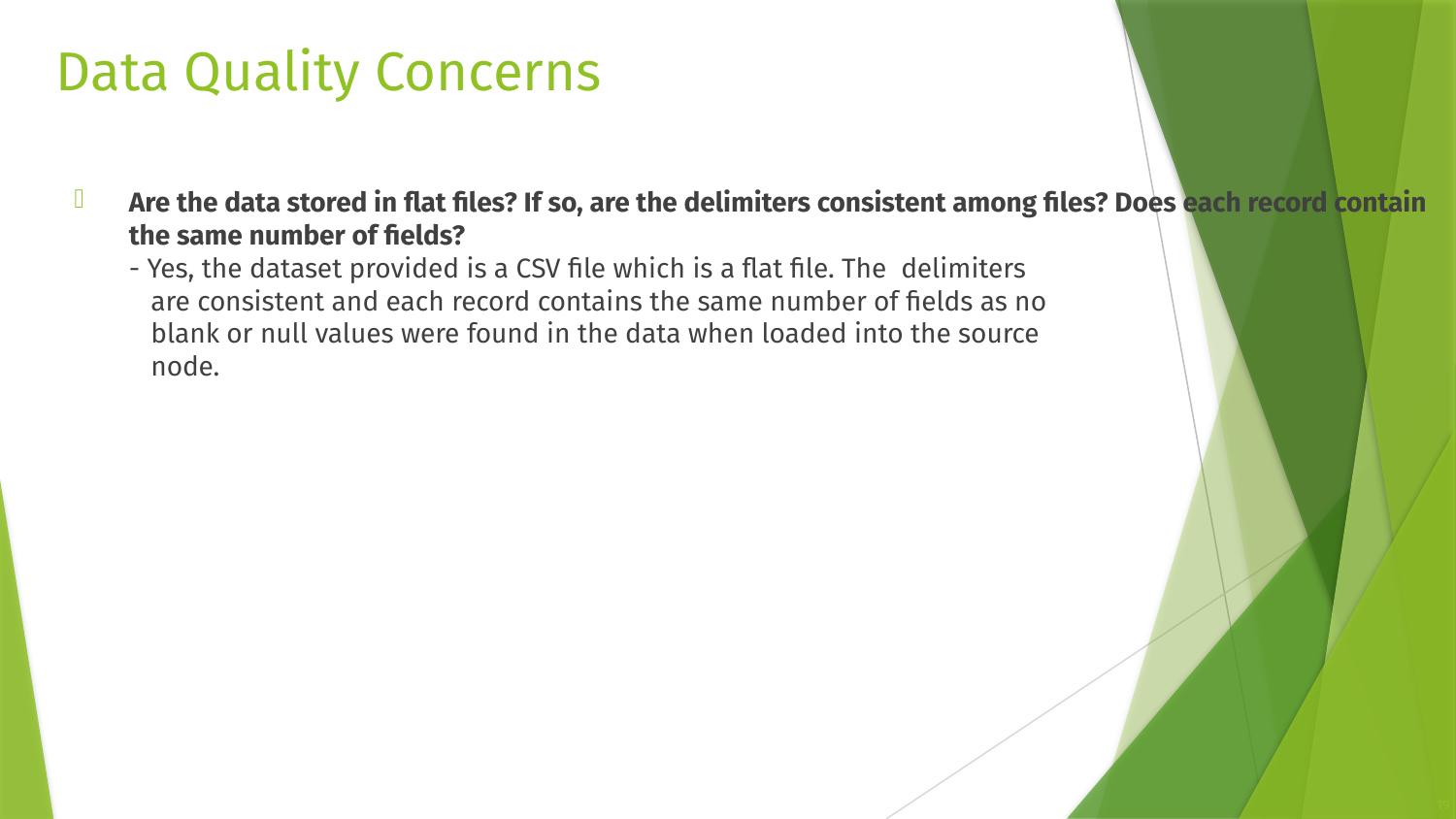

# Data Quality Concerns

Are the data stored in flat files? If so, are the delimiters consistent among files? Does each record contain the same number of fields?
- Yes, the dataset provided is a CSV file which is a flat file. The  delimiters
   are consistent and each record contains the same number of fields as no
   blank or null values were found in the data when loaded into the source
   node.

19